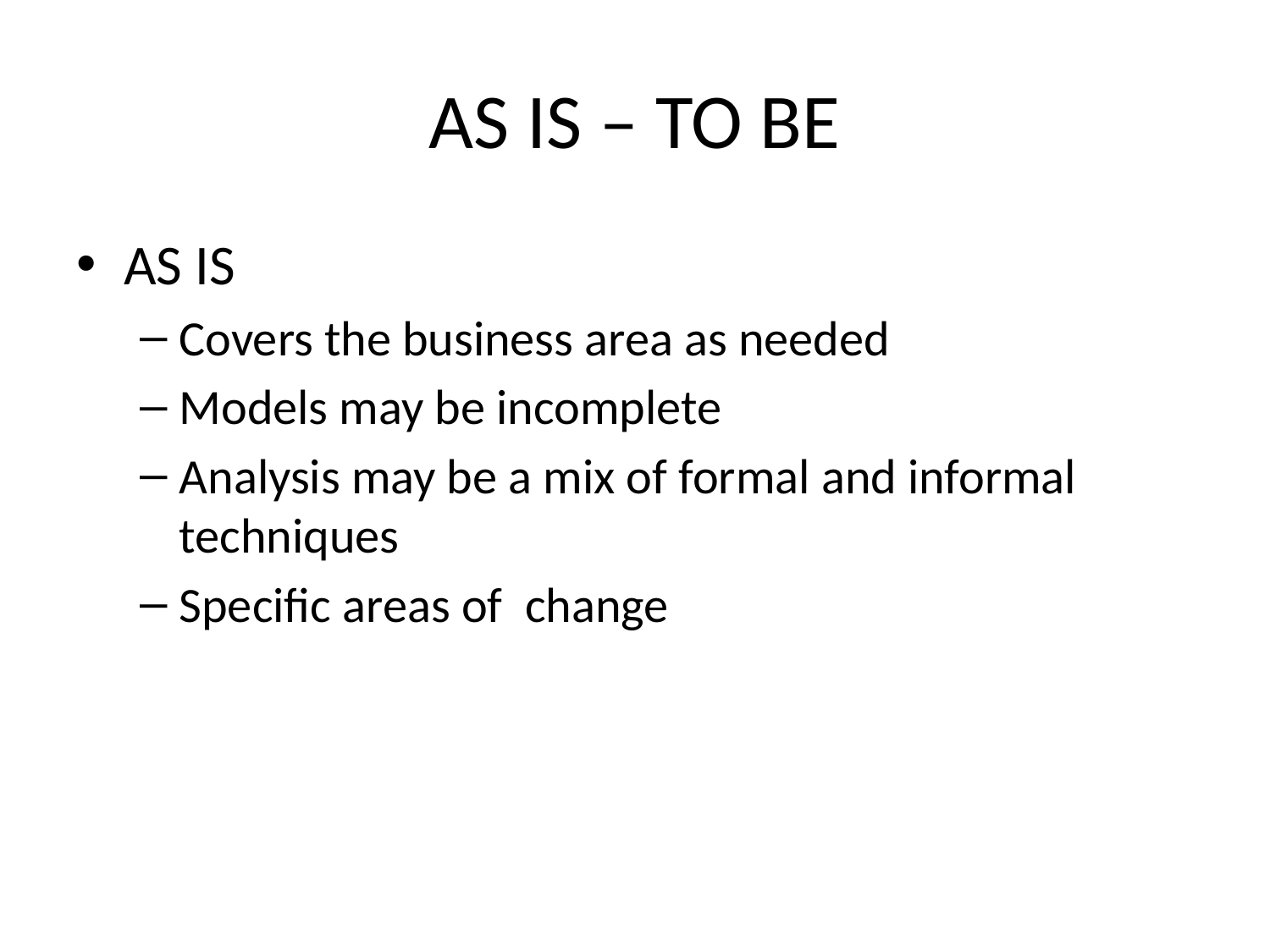

# AS IS – TO BE
AS IS
Covers the business area as needed
Models may be incomplete
Analysis may be a mix of formal and informal techniques
Specific areas of  change